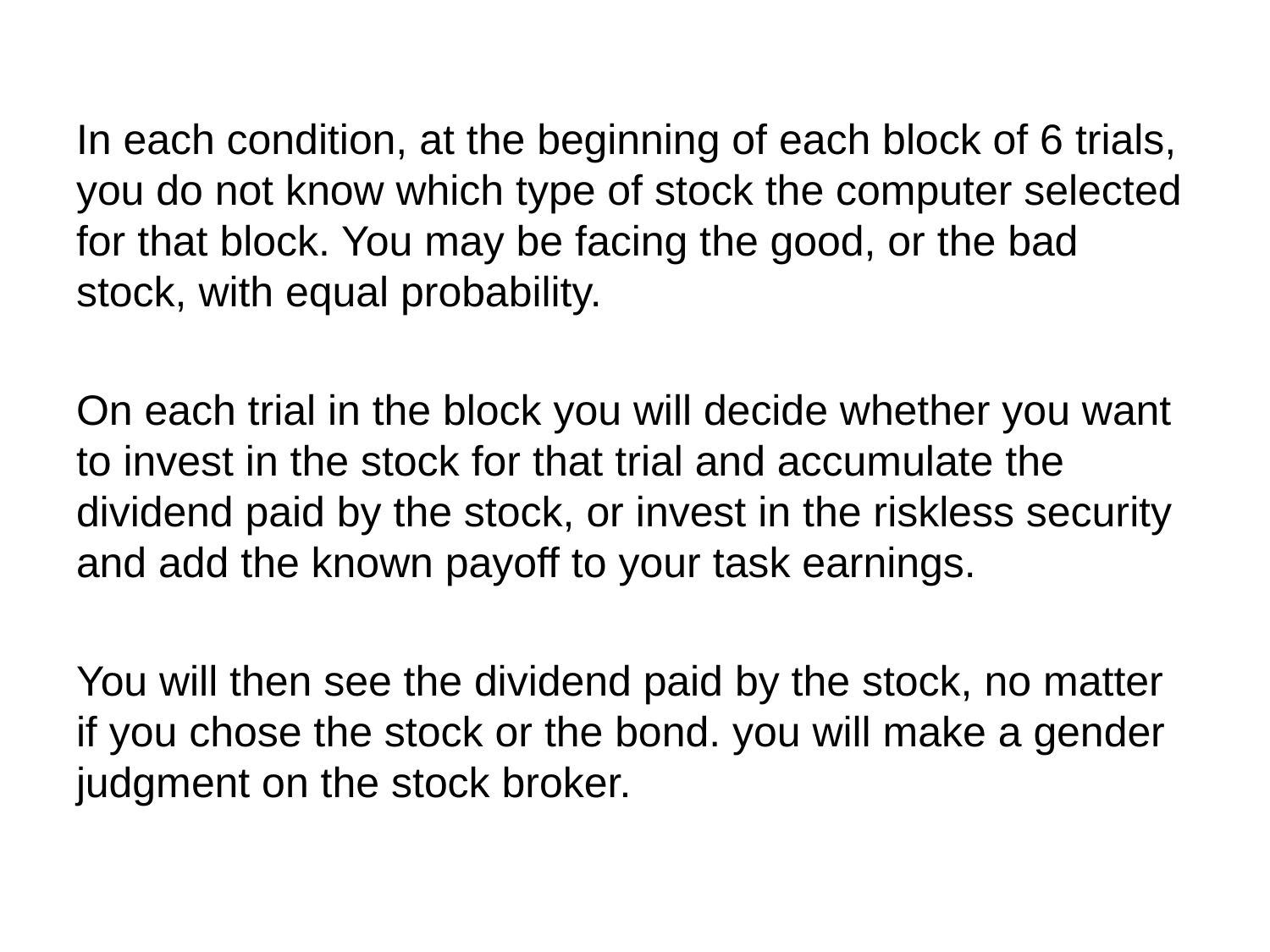

In each condition, at the beginning of each block of 6 trials, you do not know which type of stock the computer selected for that block. You may be facing the good, or the bad stock, with equal probability.

On each trial in the block you will decide whether you want to invest in the stock for that trial and accumulate the dividend paid by the stock, or invest in the riskless security and add the known payoff to your task earnings.

You will then see the dividend paid by the stock, no matter if you chose the stock or the bond. you will make a gender judgment on the stock broker.